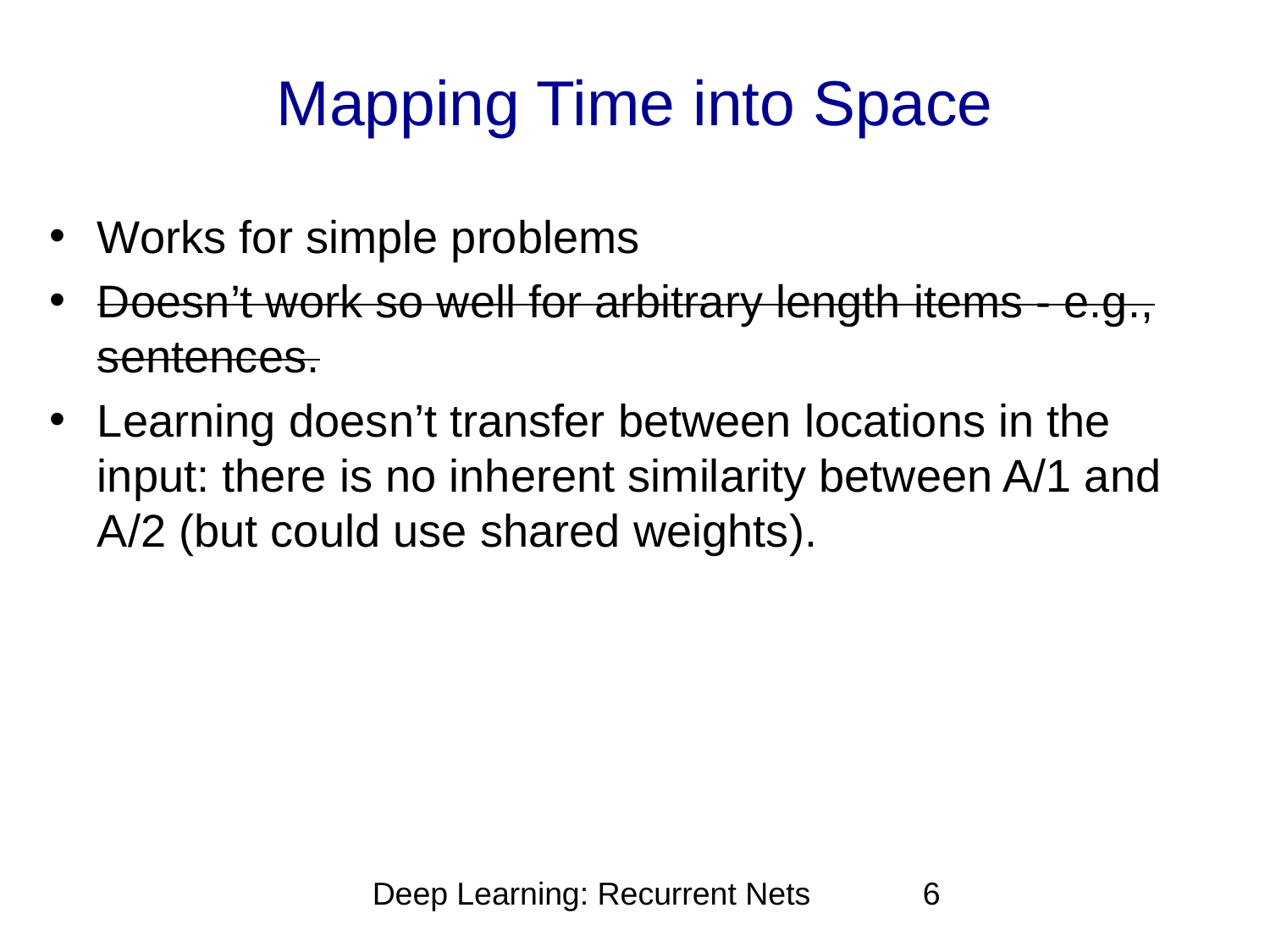

# Mapping Time into Space

Works for simple problems
Doesn’t work so well for arbitrary length items - e.g., sentences.
Learning doesn’t transfer between locations in the input: there is no inherent similarity between A/1 and A/2 (but could use shared weights).

Deep Learning: Recurrent Nets
6